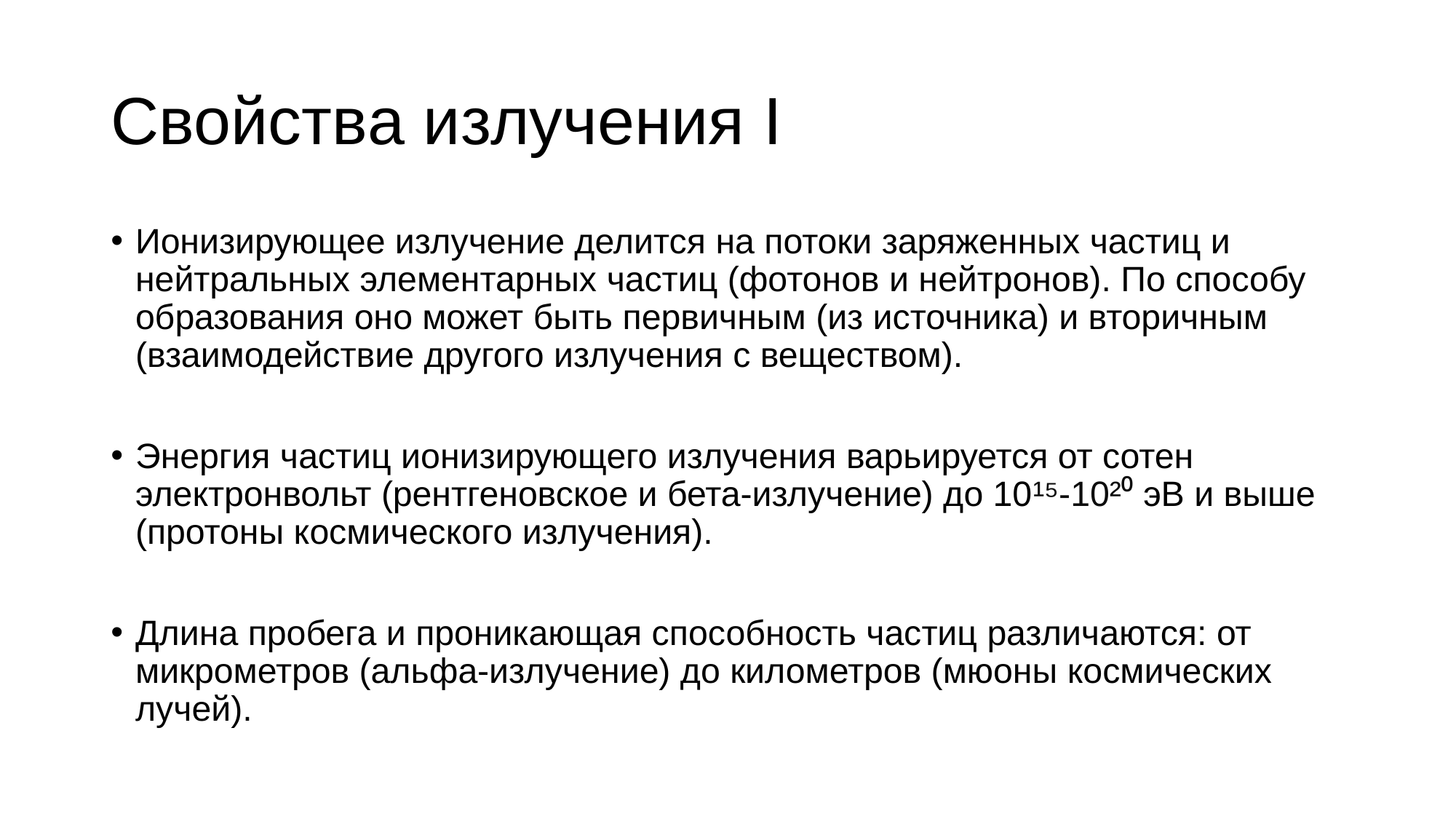

# Свойствa излучения I
Ионизирующее излучение делится на потоки заряженных частиц и нейтральных элементарных частиц (фотонов и нейтронов). По способу образования оно может быть первичным (из источника) и вторичным (взаимодействие другого излучения с веществом).

Энергия частиц ионизирующего излучения варьируется от сотен электронвольт (рентгеновское и бета-излучение) до 10¹⁵-10²⁰ эВ и выше (протоны космического излучения).

Длина пробега и проникающая способность частиц различаются: от микрометров (альфа-излучение) до километров (мюоны космических лучей).